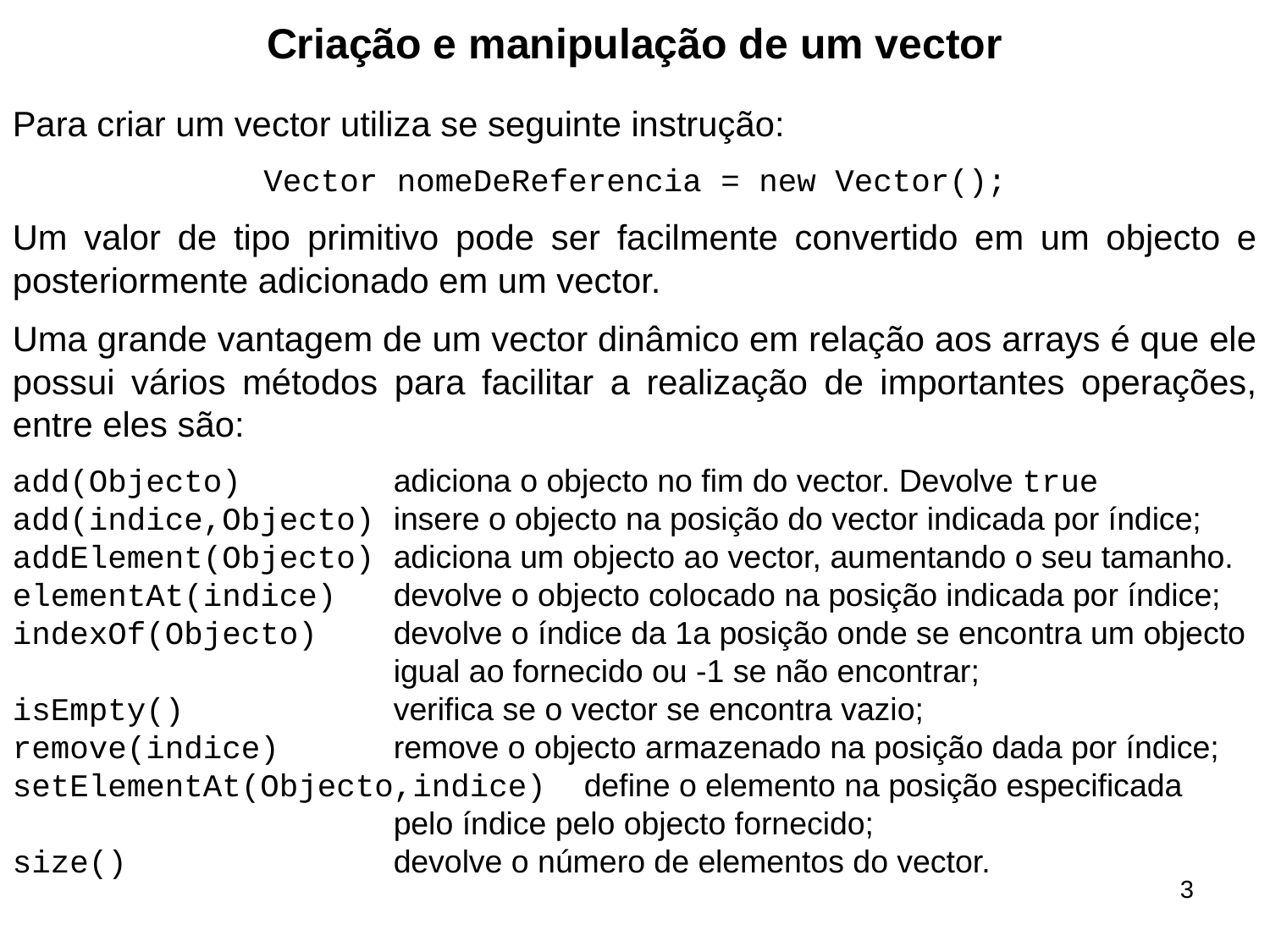

Criação e manipulação de um vector

Para criar um vector utiliza se seguinte instrução:

Vector nomeDeReferencia = new Vector();

Um valor de tipo primitivo pode ser facilmente convertido em um objecto e posteriormente adicionado em um vector.

Uma grande vantagem de um vector dinâmico em relação aos arrays é que ele possui vários métodos para facilitar a realização de importantes operações, entre eles são:

add(Objecto)		adiciona o objecto no fim do vector. Devolve true
add(indice,Objecto)	insere o objecto na posição do vector indicada por índice;
addElement(Objecto)	adiciona um objecto ao vector, aumentando o seu tamanho. elementAt(indice)	devolve o objecto colocado na posição indicada por índice;
indexOf(Objecto)	devolve o índice da 1a posição onde se encontra um objecto
			igual ao fornecido ou -1 se não encontrar;
isEmpty()		verifica se o vector se encontra vazio;
remove(indice)	remove o objecto armazenado na posição dada por índice;
setElementAt(Objecto,indice)  define o elemento na posição especificada
			pelo índice pelo objecto fornecido;
size()			devolve o número de elementos do vector.
3